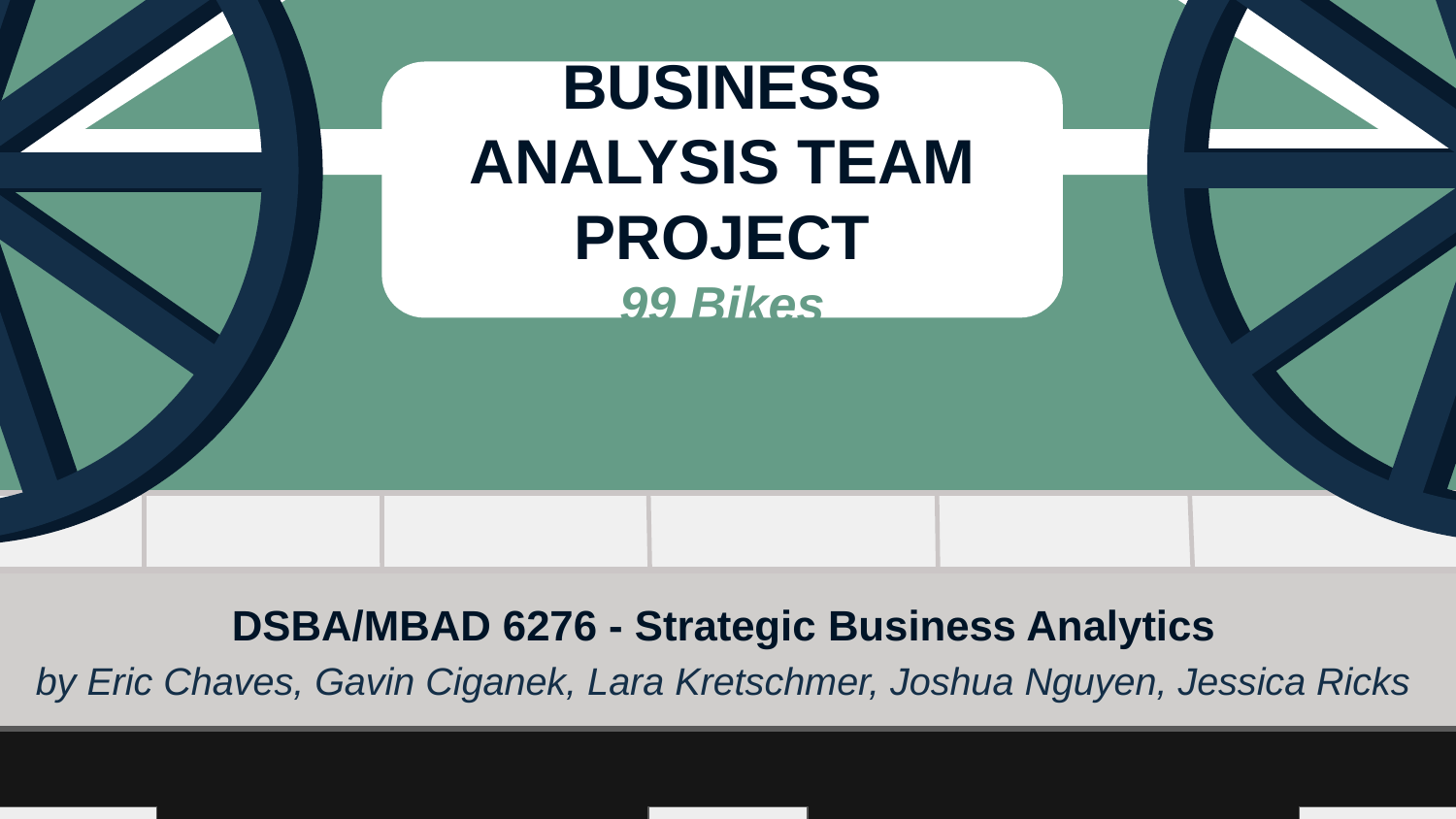

BUSINESS ANALYSIS TEAM PROJECT
99 Bikes

DSBA/MBAD 6276 - Strategic Business Analytics
by Eric Chaves, Gavin Ciganek, Lara Kretschmer, Joshua Nguyen, Jessica Ricks